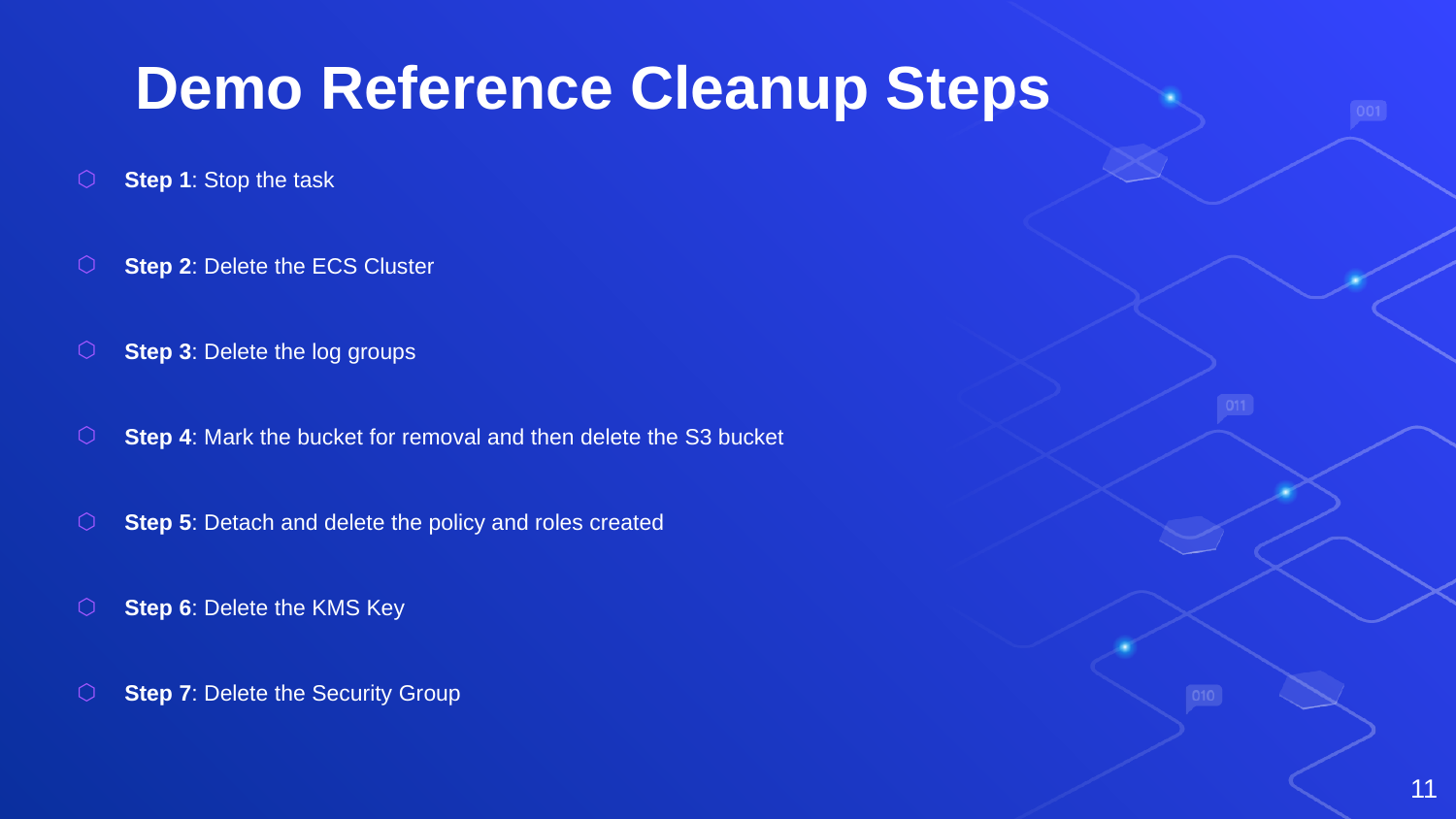

Demo Reference Cleanup Steps

Step 1: Stop the task

Step 2: Delete the ECS Cluster

Step 3: Delete the log groups

Step 4: Mark the bucket for removal and then delete the S3 bucket

Step 5: Detach and delete the policy and roles created

Step 6: Delete the KMS Key

Step 7: Delete the Security Group
11